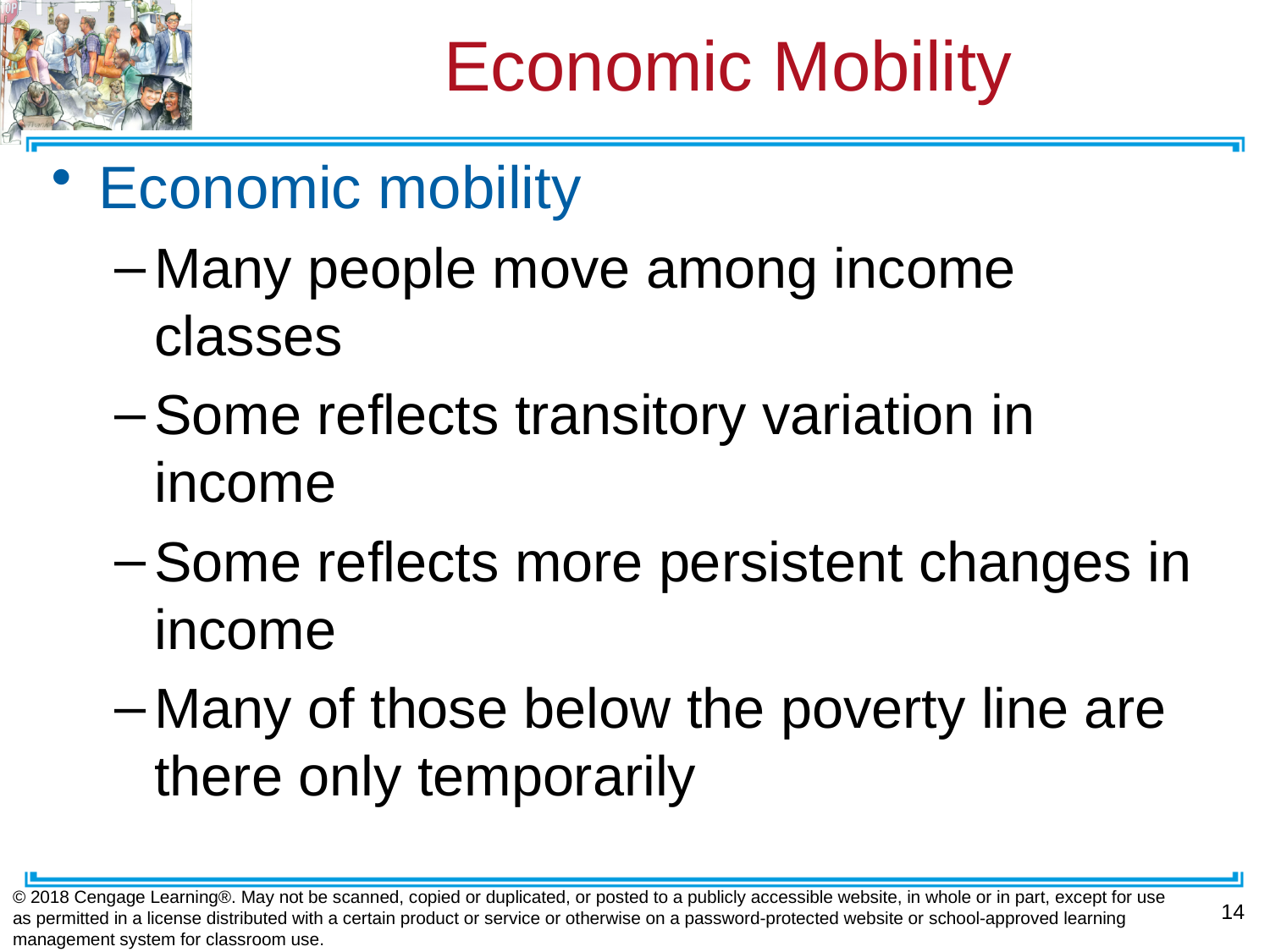

# Economic Mobility
Economic mobility
Many people move among income classes
Some reflects transitory variation in income
Some reflects more persistent changes in income
Many of those below the poverty line are there only temporarily
© 2018 Cengage Learning®. May not be scanned, copied or duplicated, or posted to a publicly accessible website, in whole or in part, except for use as permitted in a license distributed with a certain product or service or otherwise on a password-protected website or school-approved learning management system for classroom use.
14